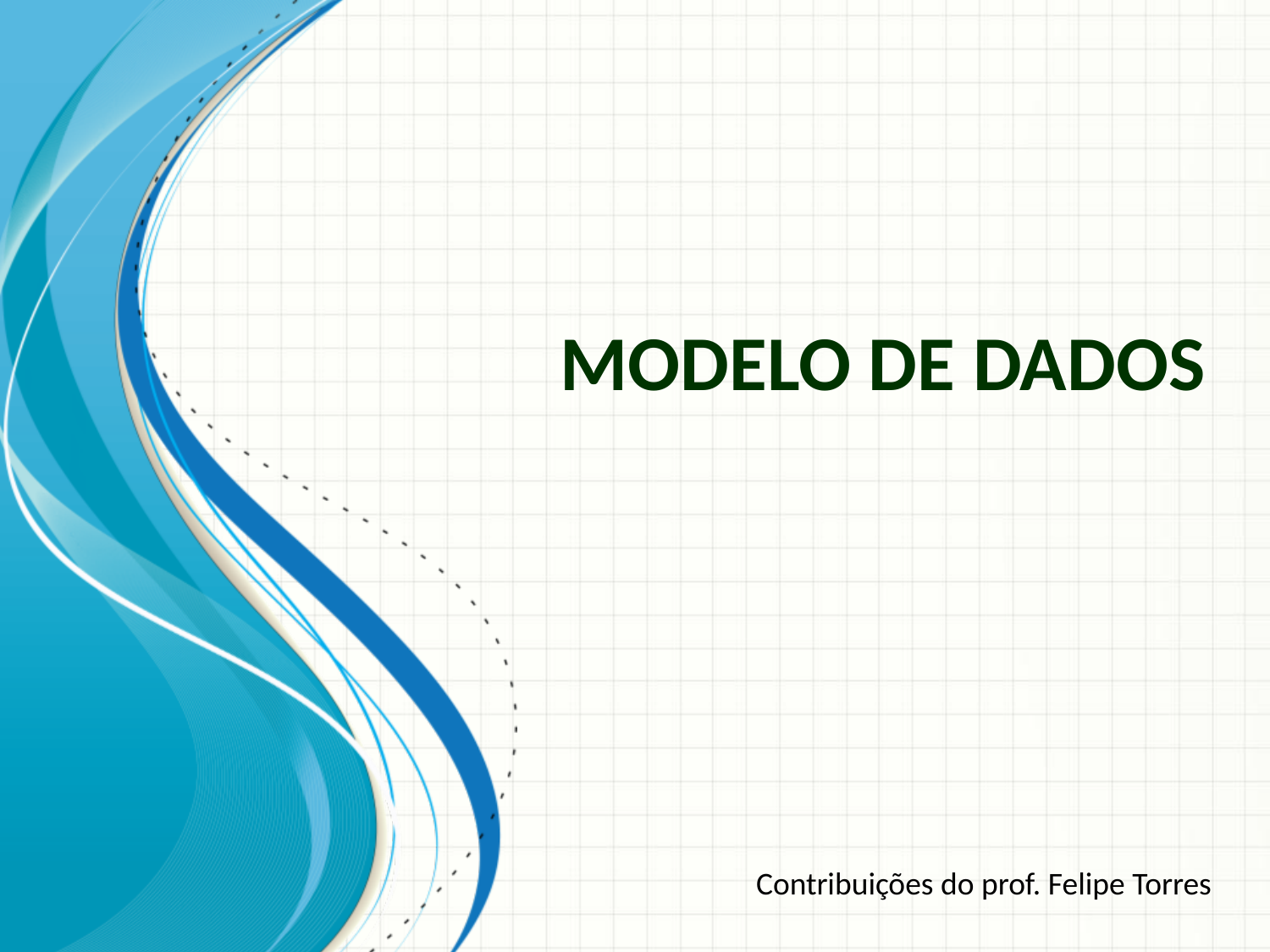

# MODELO DE DADOS
Contribuições do prof. Felipe Torres